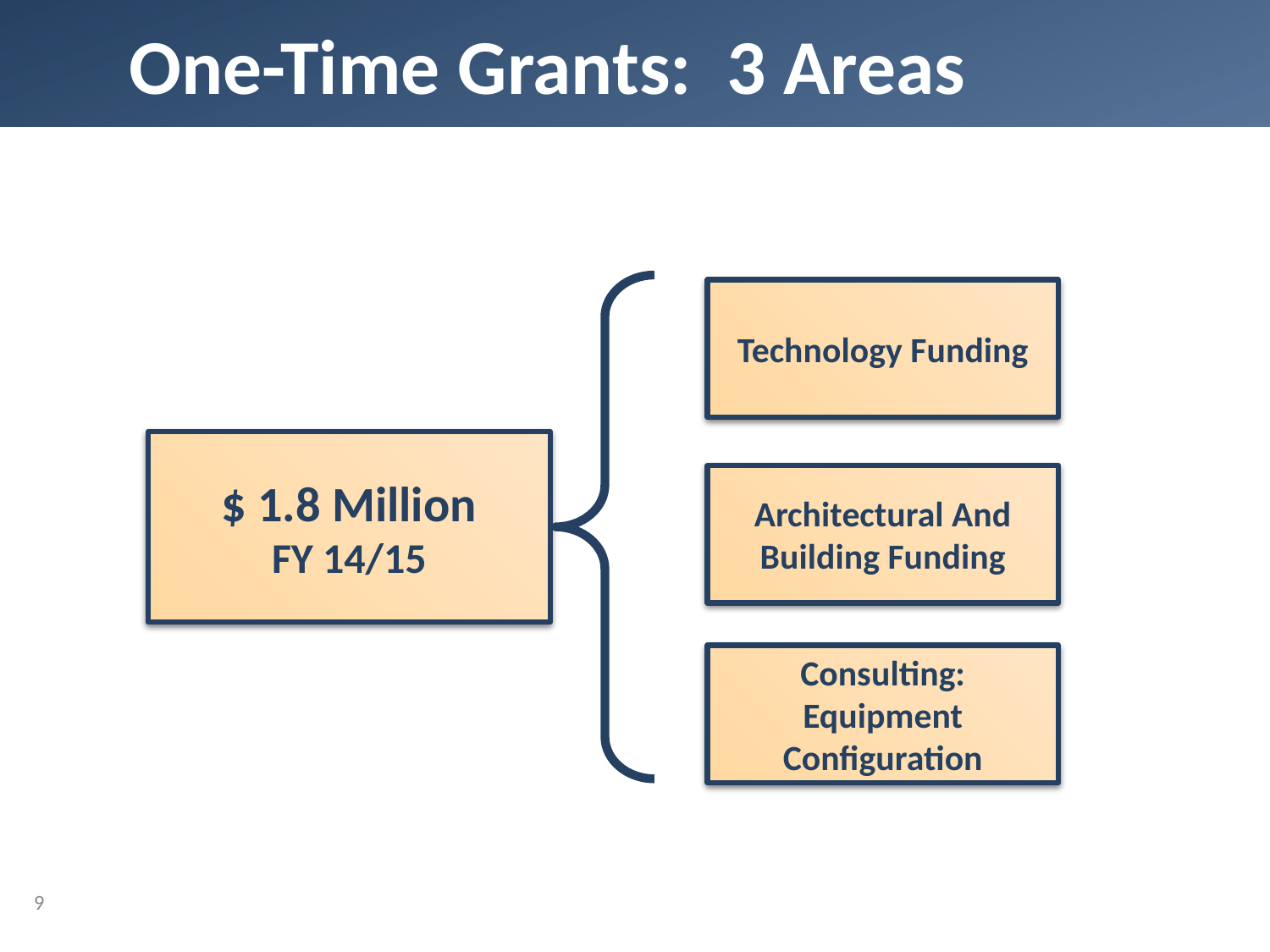

# One-Time Grants:  3 Areas

Technology Funding
$ 1.8 Million
FY 14/15
Architectural And Building Funding
Consulting: Equipment Configuration
9